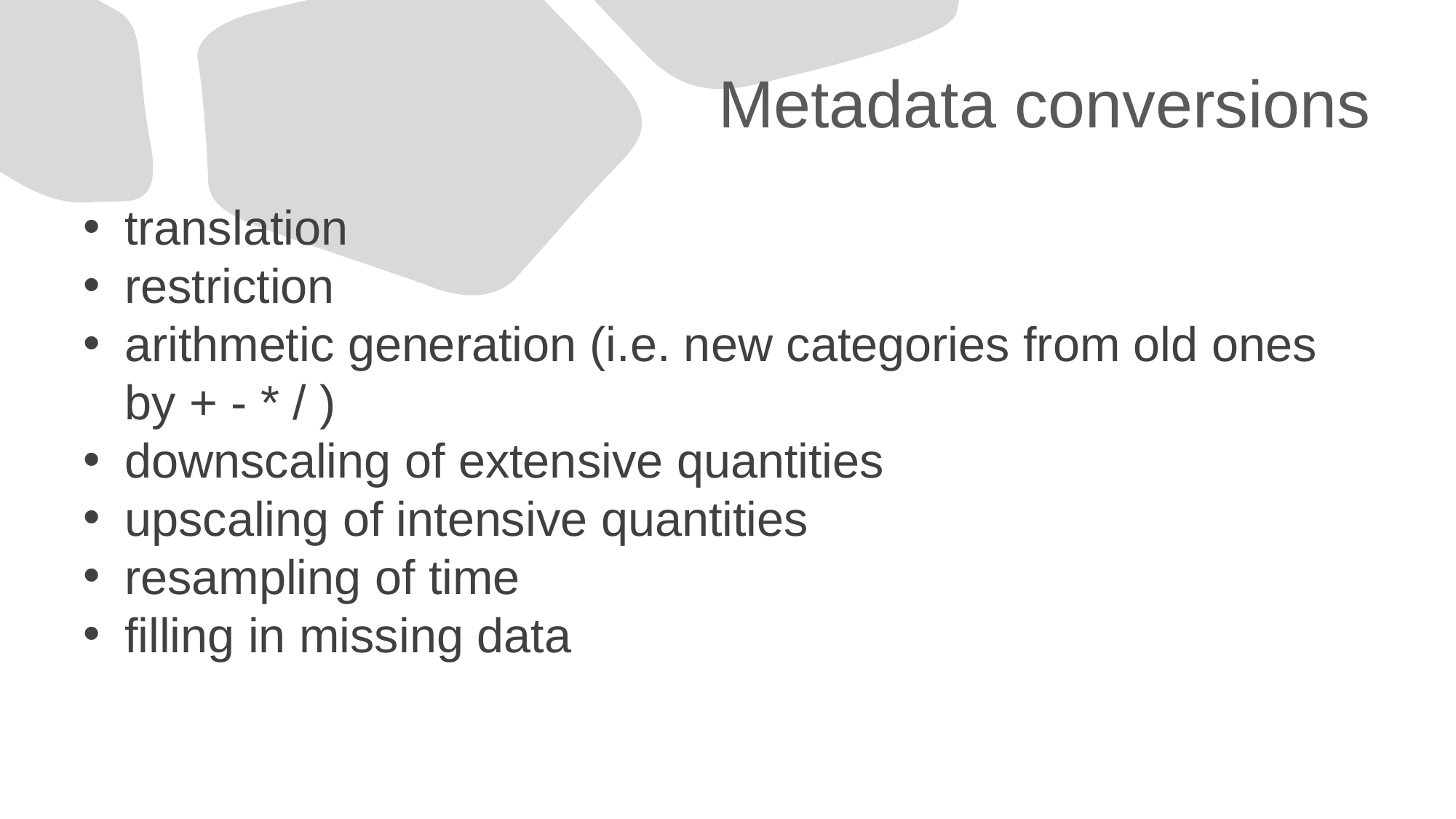

# Metadata conversions
translation
restriction
arithmetic generation (i.e. new categories from old ones by + - * / )
downscaling of extensive quantities
upscaling of intensive quantities
resampling of time
filling in missing data